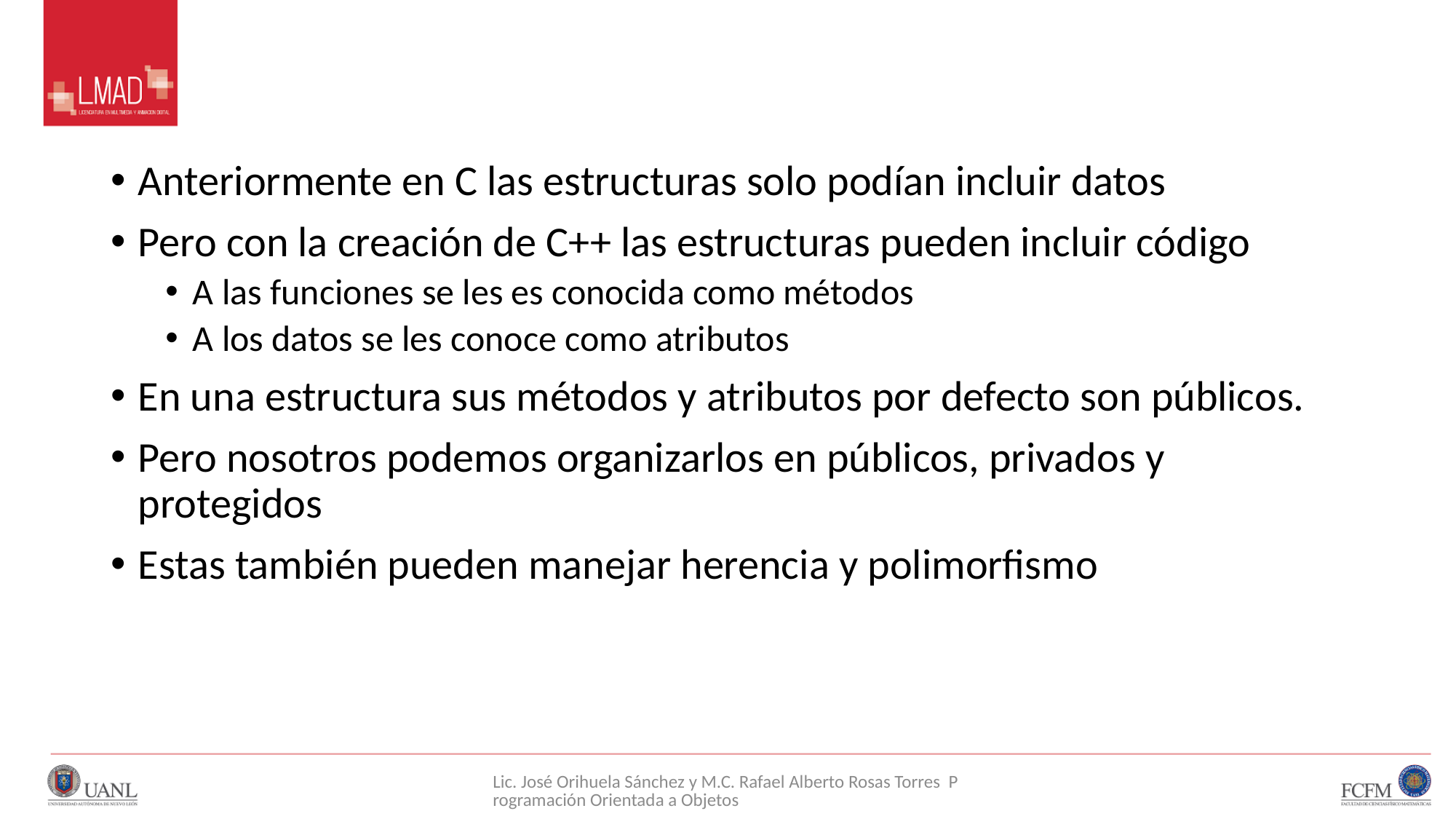

#
Anteriormente en C las estructuras solo podían incluir datos
Pero con la creación de C++ las estructuras pueden incluir código
A las funciones se les es conocida como métodos
A los datos se les conoce como atributos
En una estructura sus métodos y atributos por defecto son públicos.
Pero nosotros podemos organizarlos en públicos, privados y protegidos
Estas también pueden manejar herencia y polimorfismo
Lic. José Orihuela Sánchez y M.C. Rafael Alberto Rosas Torres  Programación Orientada a Objetos